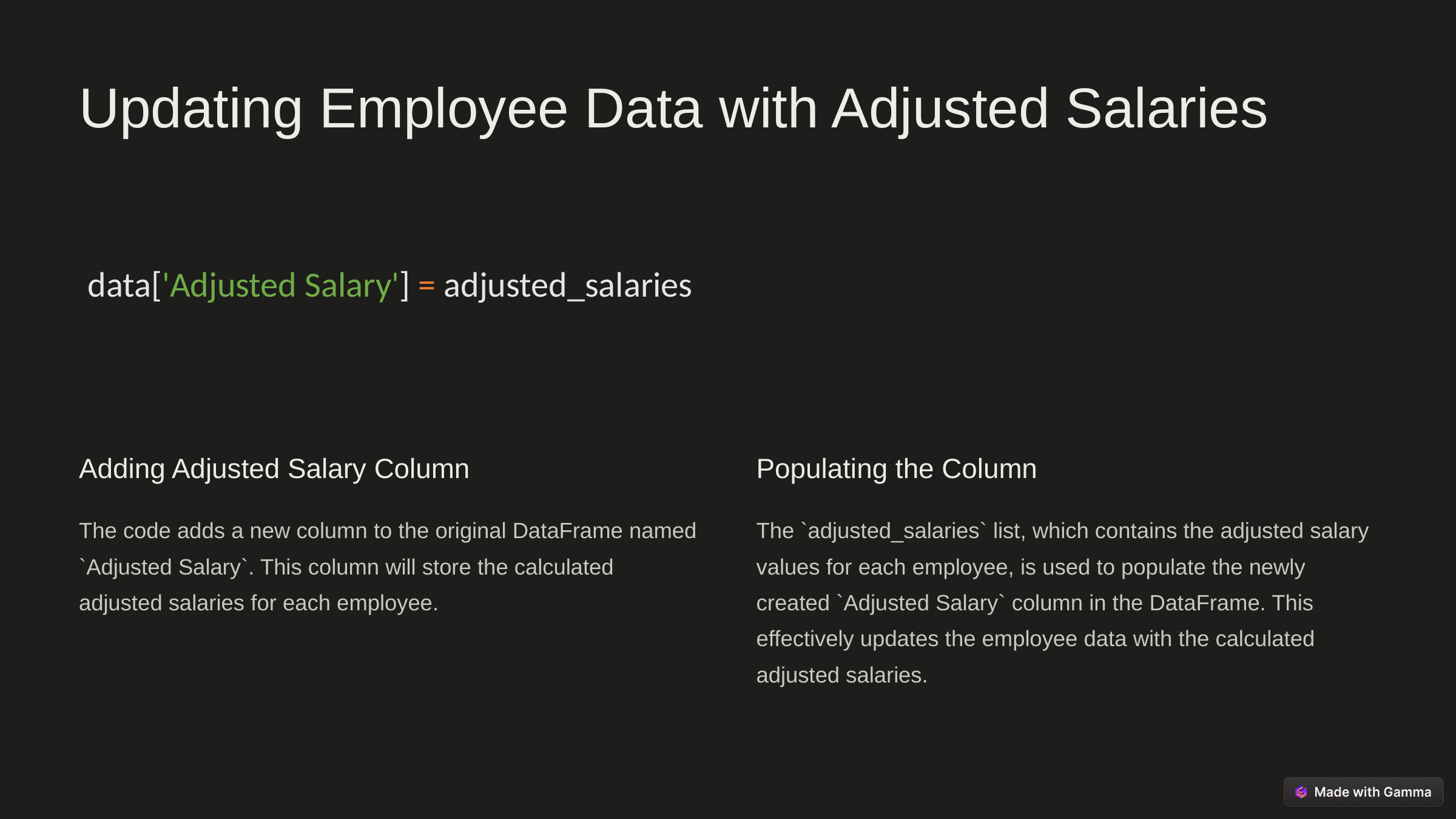

Updating Employee Data with Adjusted Salaries
data['Adjusted Salary'] = adjusted_salaries
Adding Adjusted Salary Column
The code adds a new column to the original DataFrame named `Adjusted Salary`. This column will store the calculated adjusted salaries for each employee.
Populating the Column
The `adjusted_salaries` list, which contains the adjusted salary values for each employee, is used to populate the newly created `Adjusted Salary` column in the DataFrame. This effectively updates the employee data with the calculated adjusted salaries.